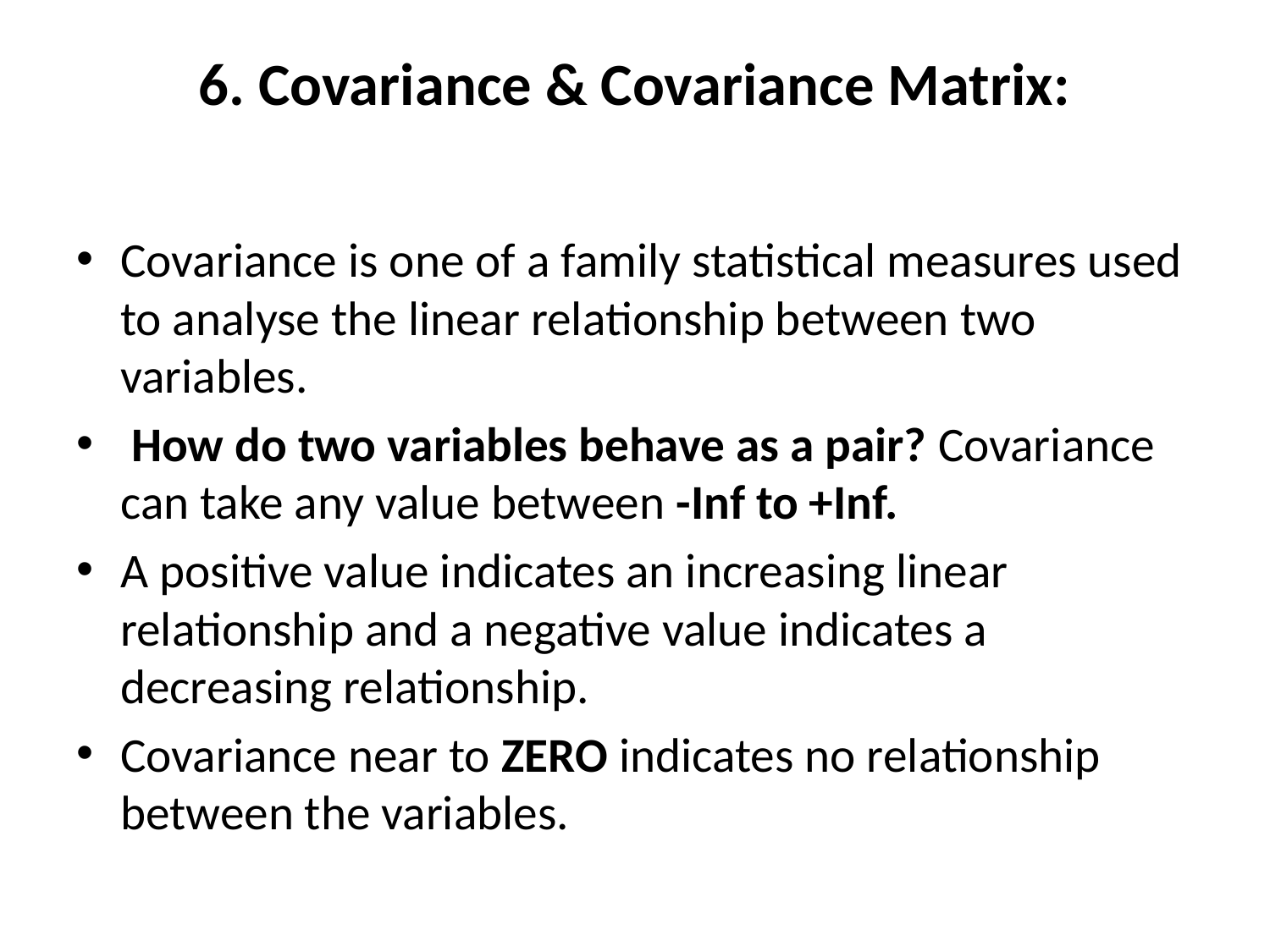

# 6. Covariance & Covariance Matrix:
Covariance is one of a family statistical measures used to analyse the linear relationship between two variables.
 How do two variables behave as a pair? Covariance can take any value between -Inf to +Inf.
A positive value indicates an increasing linear relationship and a negative value indicates a decreasing relationship.
Covariance near to ZERO indicates no relationship between the variables.